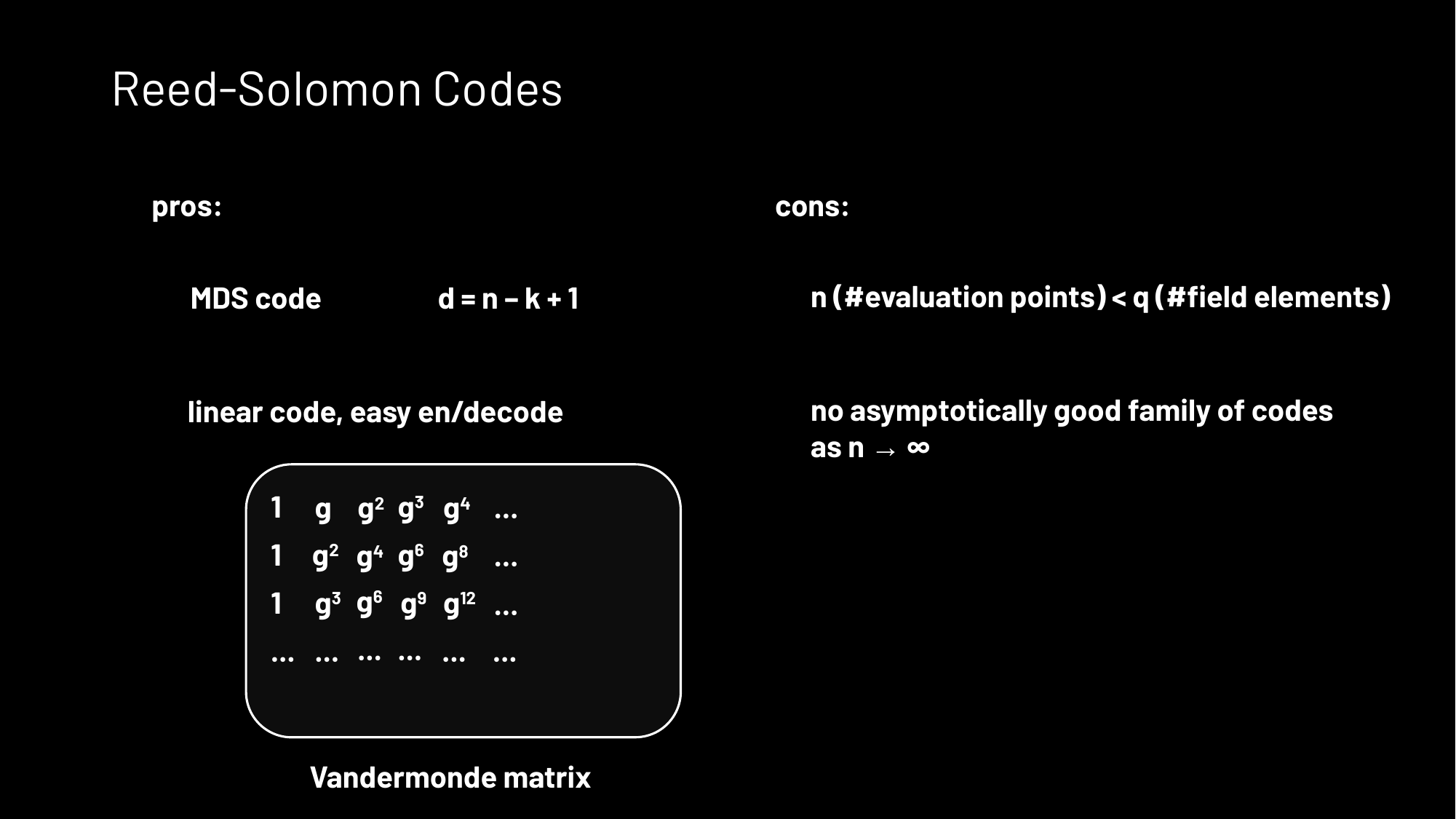

# Reed-Solomon Codes
pros:
cons:
n (#evaluation points) < q (#field elements)
MDS code
d = n – k + 1
no asymptotically good family of codes
as n → ∞
linear code, easy en/decode

g3
1
...
g4
g
g2
g6
1
g2
...
g8
g4
g6
g12
1
g3
g9
...
...
...
...
...
...
...
Vandermonde matrix